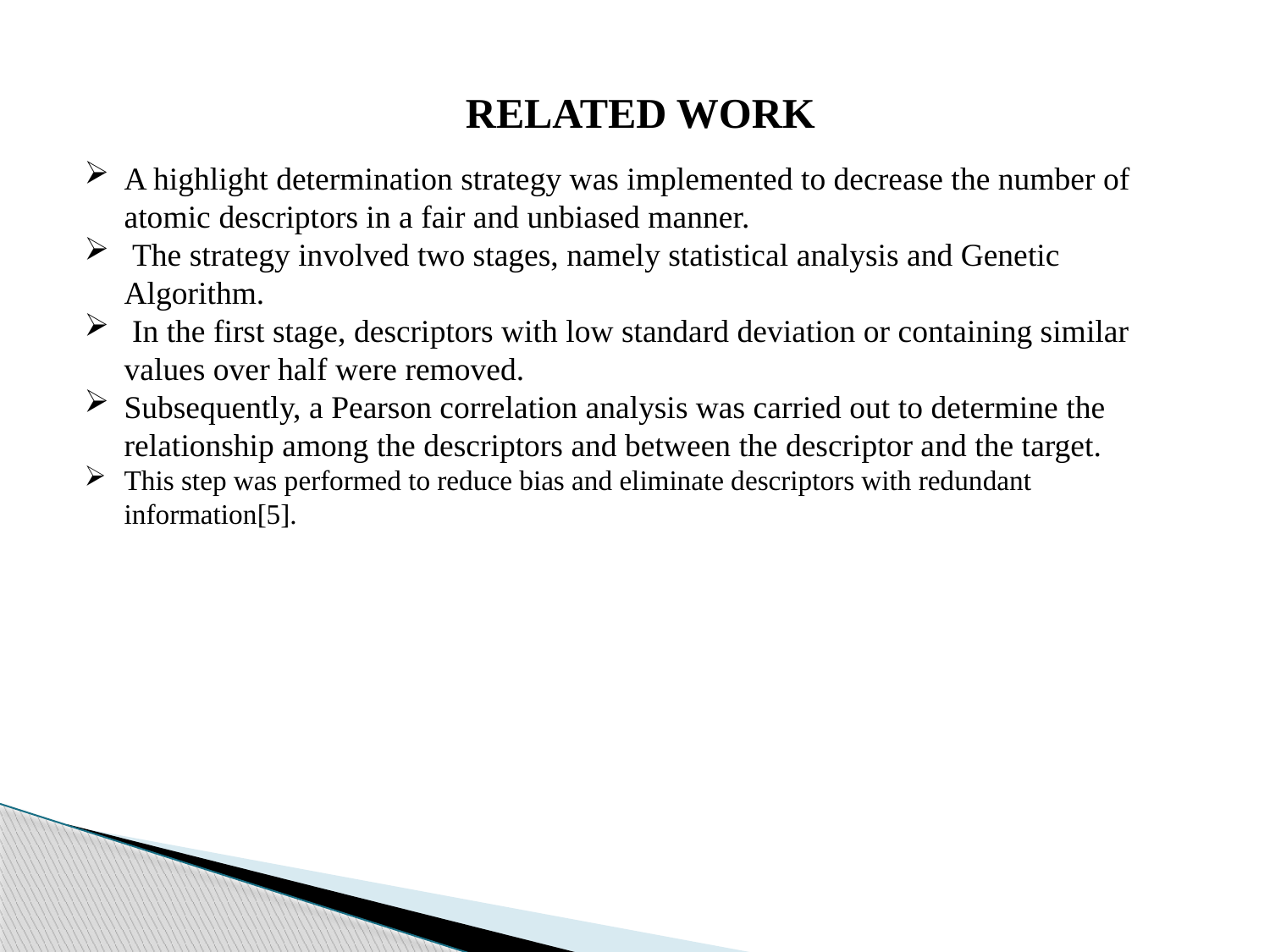

RELATED WORK
A highlight determination strategy was implemented to decrease the number of atomic descriptors in a fair and unbiased manner.
 The strategy involved two stages, namely statistical analysis and Genetic Algorithm.
 In the first stage, descriptors with low standard deviation or containing similar values over half were removed.
Subsequently, a Pearson correlation analysis was carried out to determine the relationship among the descriptors and between the descriptor and the target.
This step was performed to reduce bias and eliminate descriptors with redundant information[5].